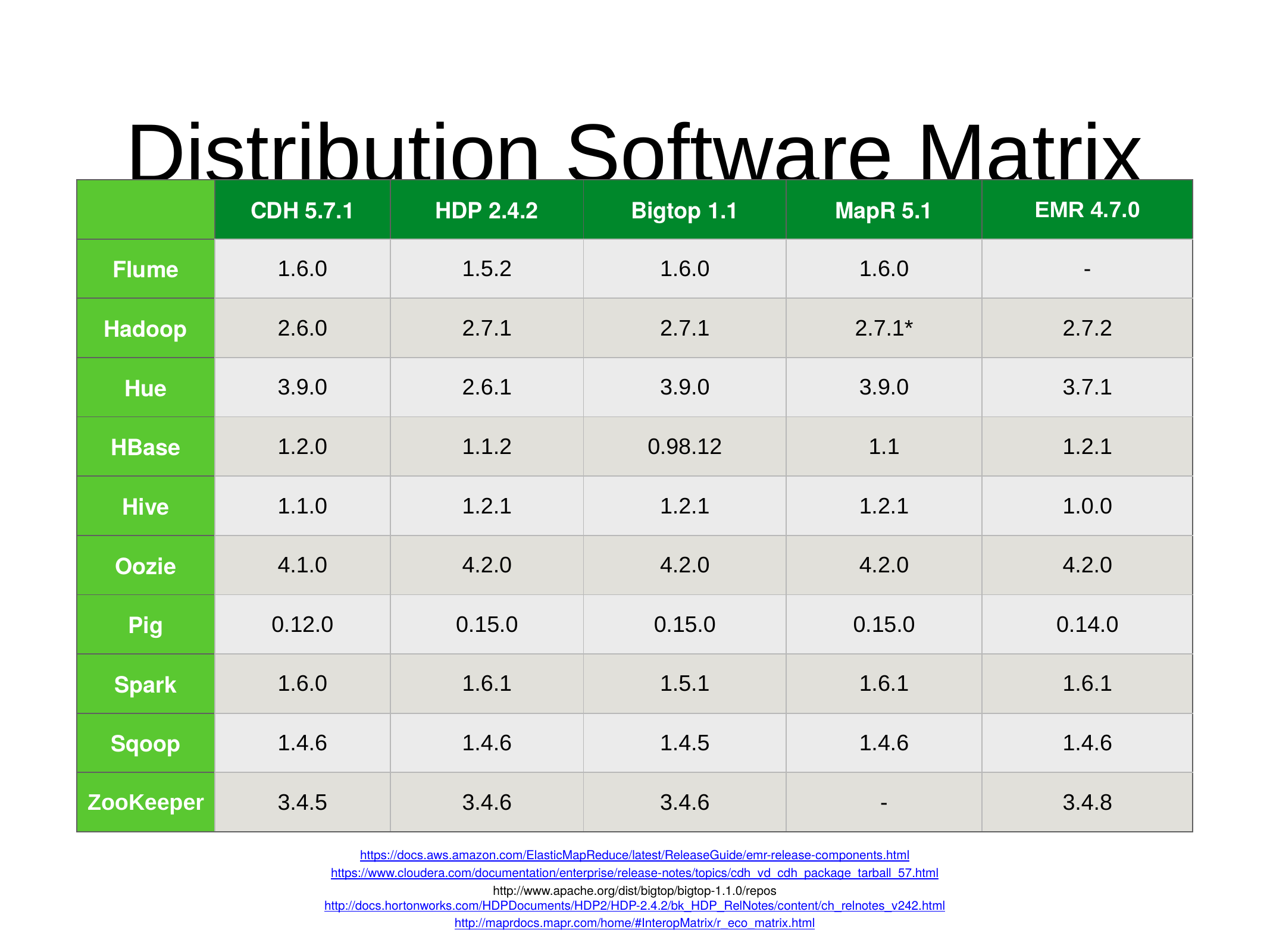

# Distribution Software Matrix
|  | CDH 5.7.1 | HDP 2.4.2 | Bigtop 1.1 | MapR 5.1 | EMR 4.7.0 |
| --- | --- | --- | --- | --- | --- |
| Flume | 1.6.0 | 1.5.2 | 1.6.0 | 1.6.0 | - |
| Hadoop | 2.6.0 | 2.7.1 | 2.7.1 | 2.7.1\* | 2.7.2 |
| Hue | 3.9.0 | 2.6.1 | 3.9.0 | 3.9.0 | 3.7.1 |
| HBase | 1.2.0 | 1.1.2 | 0.98.12 | 1.1 | 1.2.1 |
| Hive | 1.1.0 | 1.2.1 | 1.2.1 | 1.2.1 | 1.0.0 |
| Oozie | 4.1.0 | 4.2.0 | 4.2.0 | 4.2.0 | 4.2.0 |
| Pig | 0.12.0 | 0.15.0 | 0.15.0 | 0.15.0 | 0.14.0 |
| Spark | 1.6.0 | 1.6.1 | 1.5.1 | 1.6.1 | 1.6.1 |
| Sqoop | 1.4.6 | 1.4.6 | 1.4.5 | 1.4.6 | 1.4.6 |
| ZooKeeper | 3.4.5 | 3.4.6 | 3.4.6 | - | 3.4.8 |
https://docs.aws.amazon.com/ElasticMapReduce/latest/ReleaseGuide/emr-release-components.html
https://www.cloudera.com/documentation/enterprise/release-notes/topics/cdh_vd_cdh_package_tarball_57.html
http://www.apache.org/dist/bigtop/bigtop-1.1.0/repos
http://docs.hortonworks.com/HDPDocuments/HDP2/HDP-2.4.2/bk_HDP_RelNotes/content/ch_relnotes_v242.html
http://maprdocs.mapr.com/home/#InteropMatrix/r_eco_matrix.html